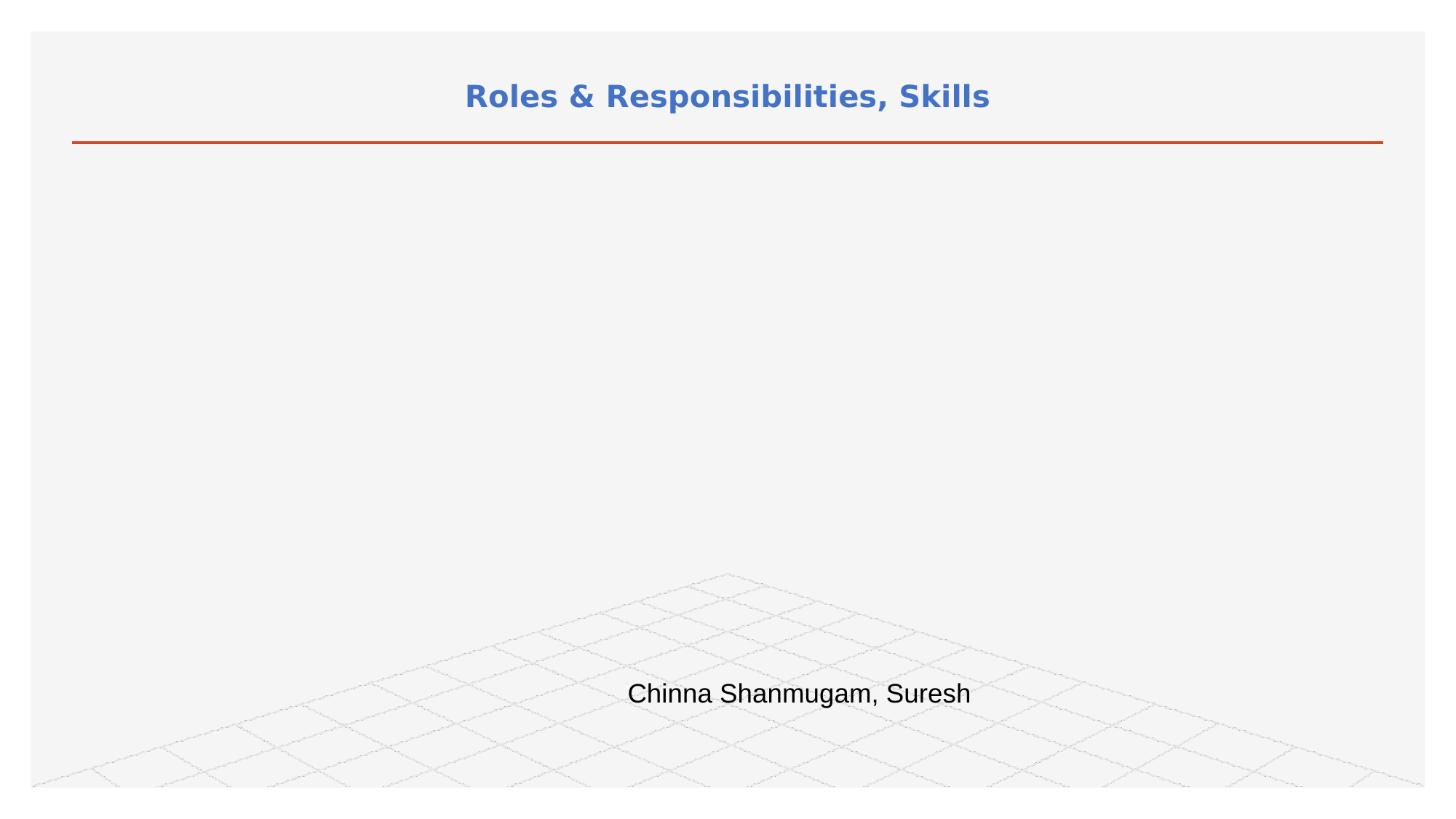

# Roles & Responsibilities, Skills

				           Chinna Shanmugam, Suresh